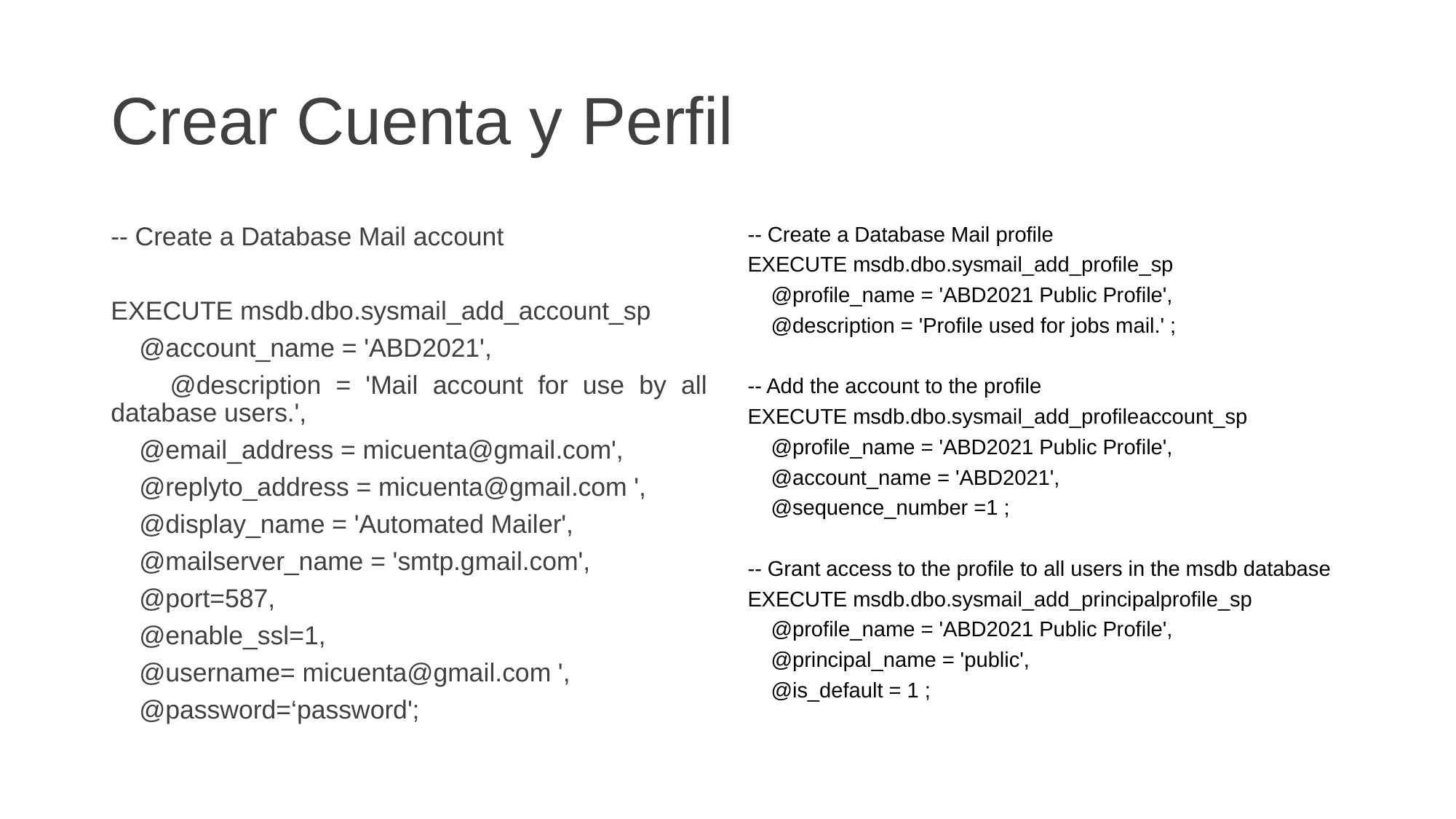

# Crear Cuenta y Perfil
-- Create a Database Mail account

EXECUTE msdb.dbo.sysmail_add_account_sp
    @account_name = 'ABD2021',
    @description = 'Mail account for use by all database users.',
    @email_address = micuenta@gmail.com',
    @replyto_address = micuenta@gmail.com ',
    @display_name = 'Automated Mailer',
    @mailserver_name = 'smtp.gmail.com',
    @port=587,
    @enable_ssl=1,
    @username= micuenta@gmail.com ',
    @password=‘password';
-- Create a Database Mail profile
EXECUTE msdb.dbo.sysmail_add_profile_sp
    @profile_name = 'ABD2021 Public Profile',
    @description = 'Profile used for jobs mail.' ;

-- Add the account to the profile
EXECUTE msdb.dbo.sysmail_add_profileaccount_sp
    @profile_name = 'ABD2021 Public Profile',
    @account_name = 'ABD2021',
    @sequence_number =1 ;

-- Grant access to the profile to all users in the msdb database
EXECUTE msdb.dbo.sysmail_add_principalprofile_sp
    @profile_name = 'ABD2021 Public Profile',
    @principal_name = 'public',
    @is_default = 1 ;